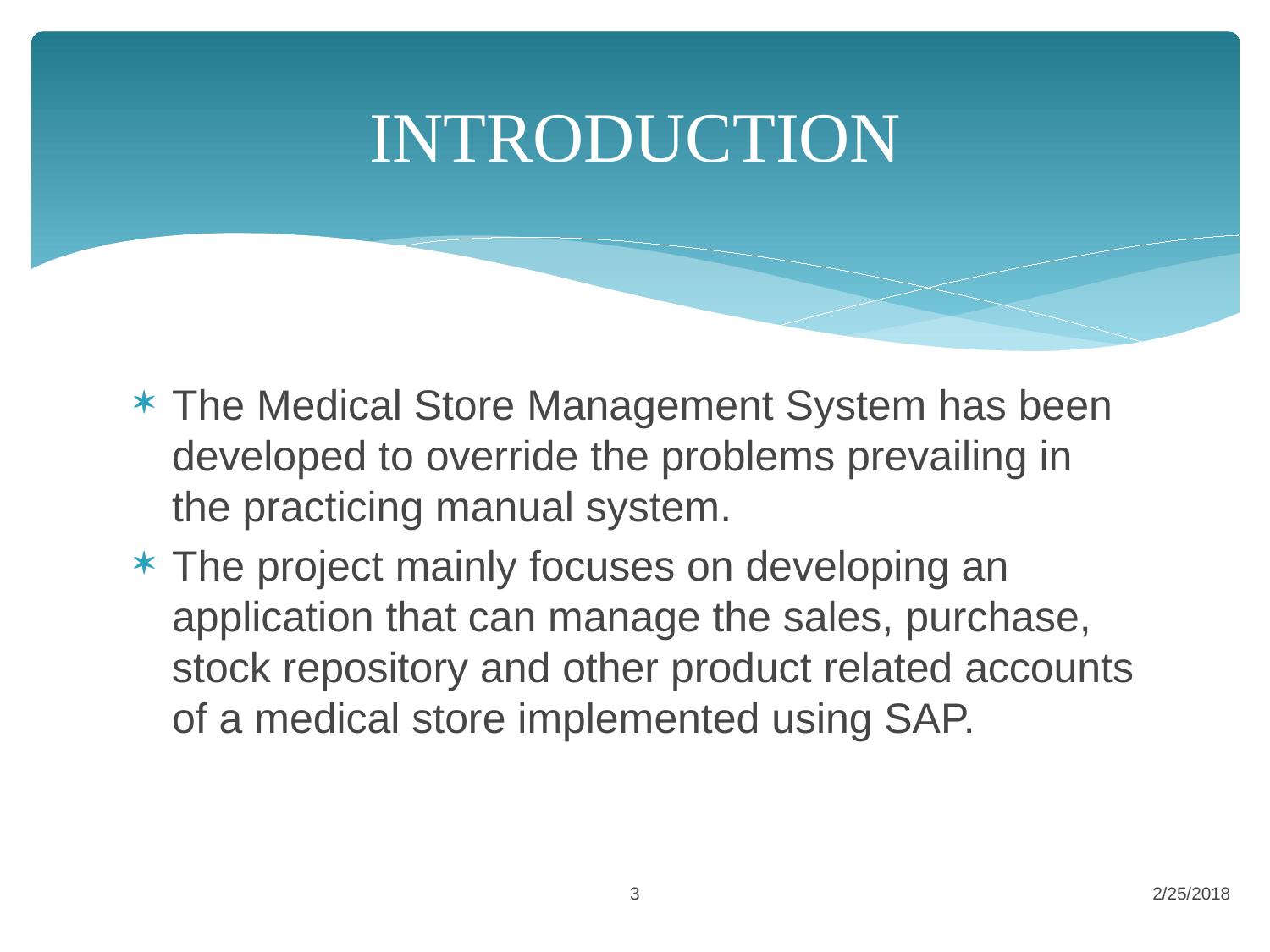

# INTRODUCTION
The Medical Store Management System has been developed to override the problems prevailing in the practicing manual system.
The project mainly focuses on developing an application that can manage the sales, purchase, stock repository and other product related accounts of a medical store implemented using SAP.
3
2/25/2018